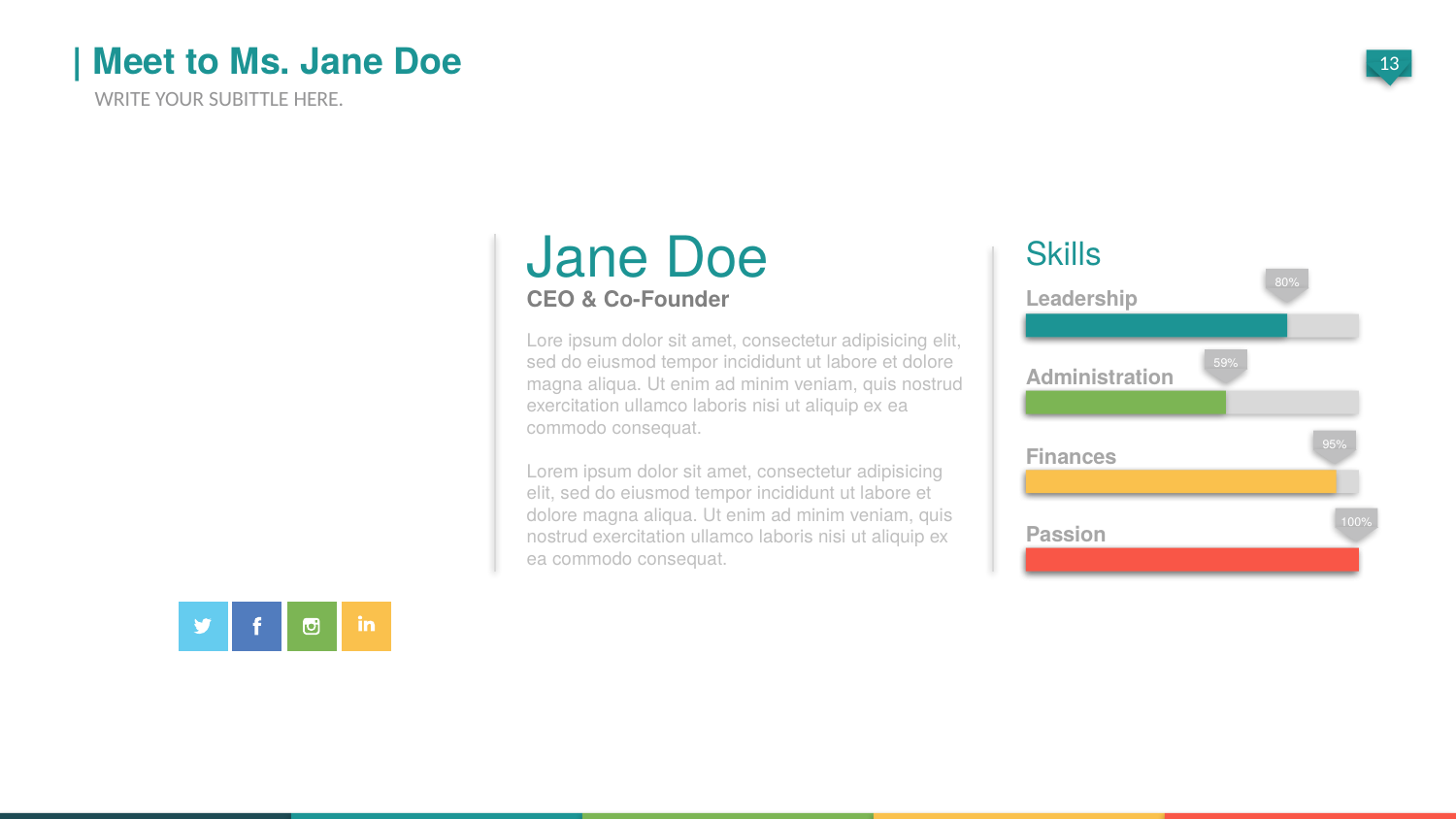

| Meet to Ms. Jane Doe
WRITE YOUR SUBITTLE HERE.
Jane Doe

Skills
80%

CEO & Co-Founder
Leadership

Lore ipsum dolor sit amet, consectetur adipisicing elit, sed do eiusmod tempor incididunt ut labore et dolore magna aliqua. Ut enim ad minim veniam, quis nostrud exercitation ullamco laboris nisi ut aliquip ex ea commodo consequat.

Lorem ipsum dolor sit amet, consectetur adipisicing elit, sed do eiusmod tempor incididunt ut labore et dolore magna aliqua. Ut enim ad minim veniam, quis nostrud exercitation ullamco laboris nisi ut aliquip ex ea commodo consequat.
59%

Administration

95%

Finances

100%

Passion